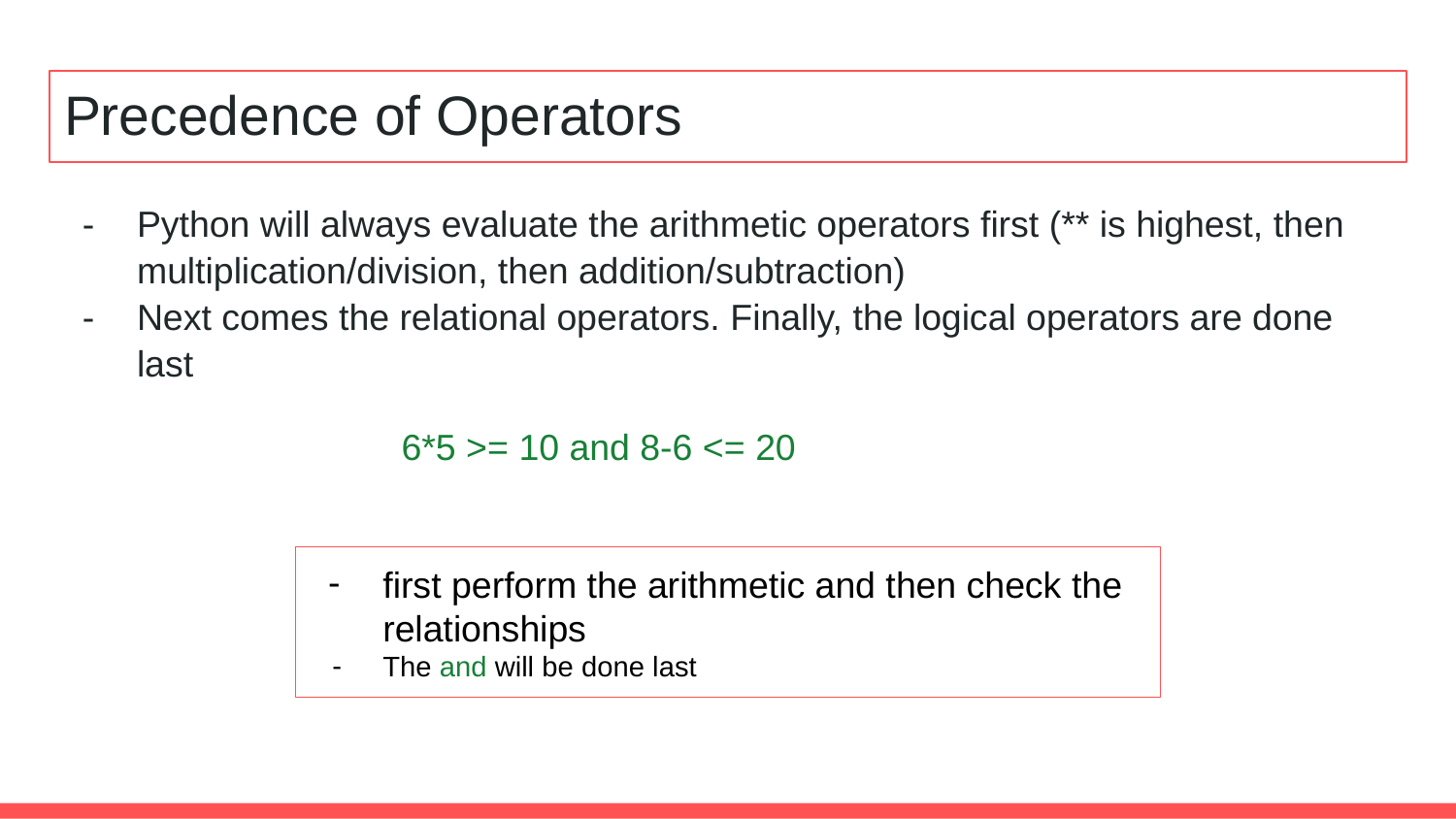

# Precedence of Operators
Python will always evaluate the arithmetic operators first (** is highest, then multiplication/division, then addition/subtraction)
Next comes the relational operators. Finally, the logical operators are done last

6*5 >= 10 and 8-6 <= 20
first perform the arithmetic and then check the relationships
The and will be done last